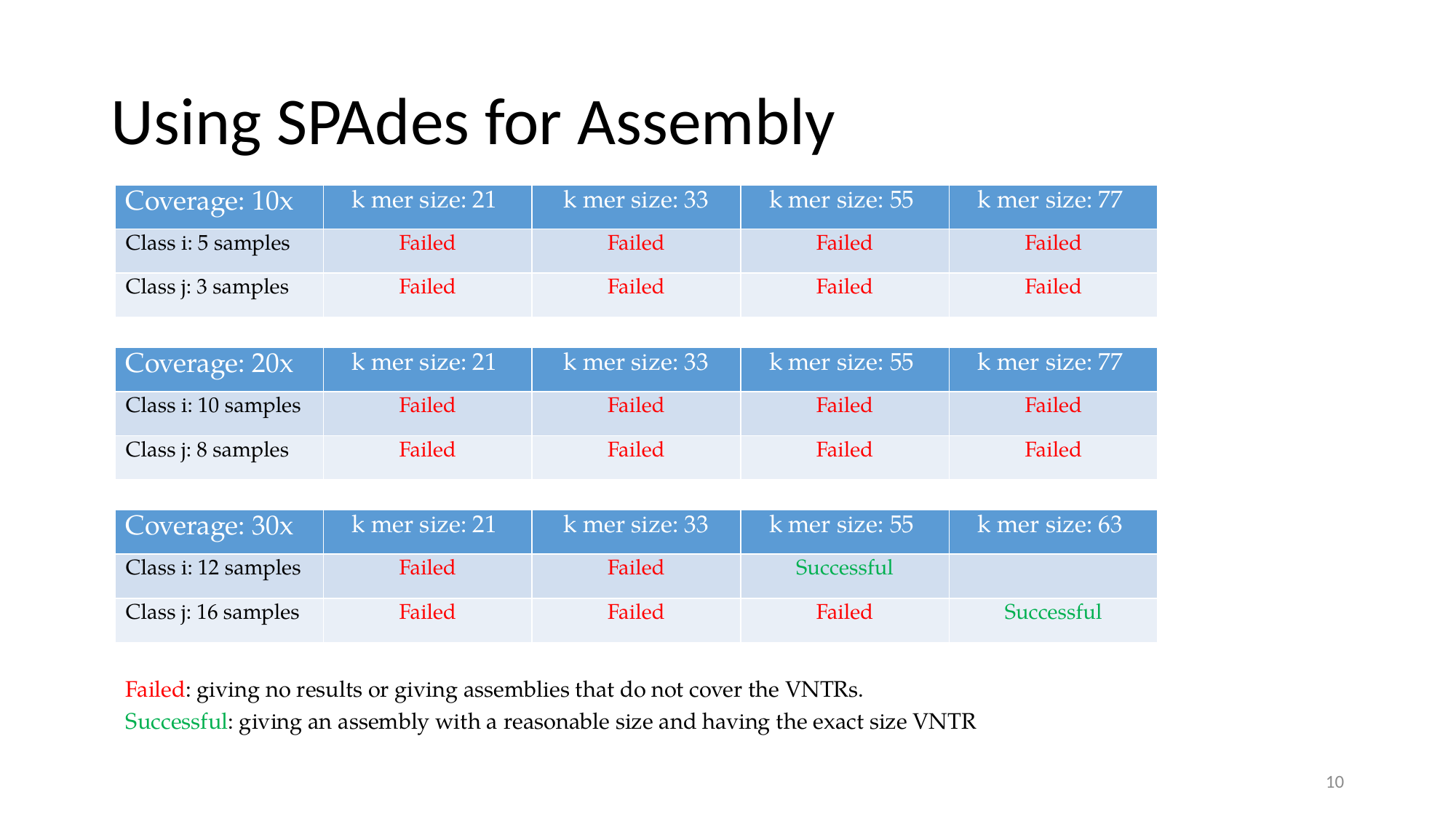

# Using SPAdes for Assembly
| Coverage: 10x | k mer size: 21 | k mer size: 33 | k mer size: 55 | k mer size: 77 |
| --- | --- | --- | --- | --- |
| Class i: 5 samples | Failed | Failed | Failed | Failed |
| Class j: 3 samples | Failed | Failed | Failed | Failed |
| Coverage: 20x | k mer size: 21 | k mer size: 33 | k mer size: 55 | k mer size: 77 |
| --- | --- | --- | --- | --- |
| Class i: 10 samples | Failed | Failed | Failed | Failed |
| Class j: 8 samples | Failed | Failed | Failed | Failed |
| Coverage: 30x | k mer size: 21 | k mer size: 33 | k mer size: 55 | k mer size: 63 |
| --- | --- | --- | --- | --- |
| Class i: 12 samples | Failed | Failed | Successful |  |
| Class j: 16 samples | Failed | Failed | Failed | Successful |
Failed: giving no results or giving assemblies that do not cover the VNTRs.
Successful: giving an assembly with a reasonable size and having the exact size VNTR
10